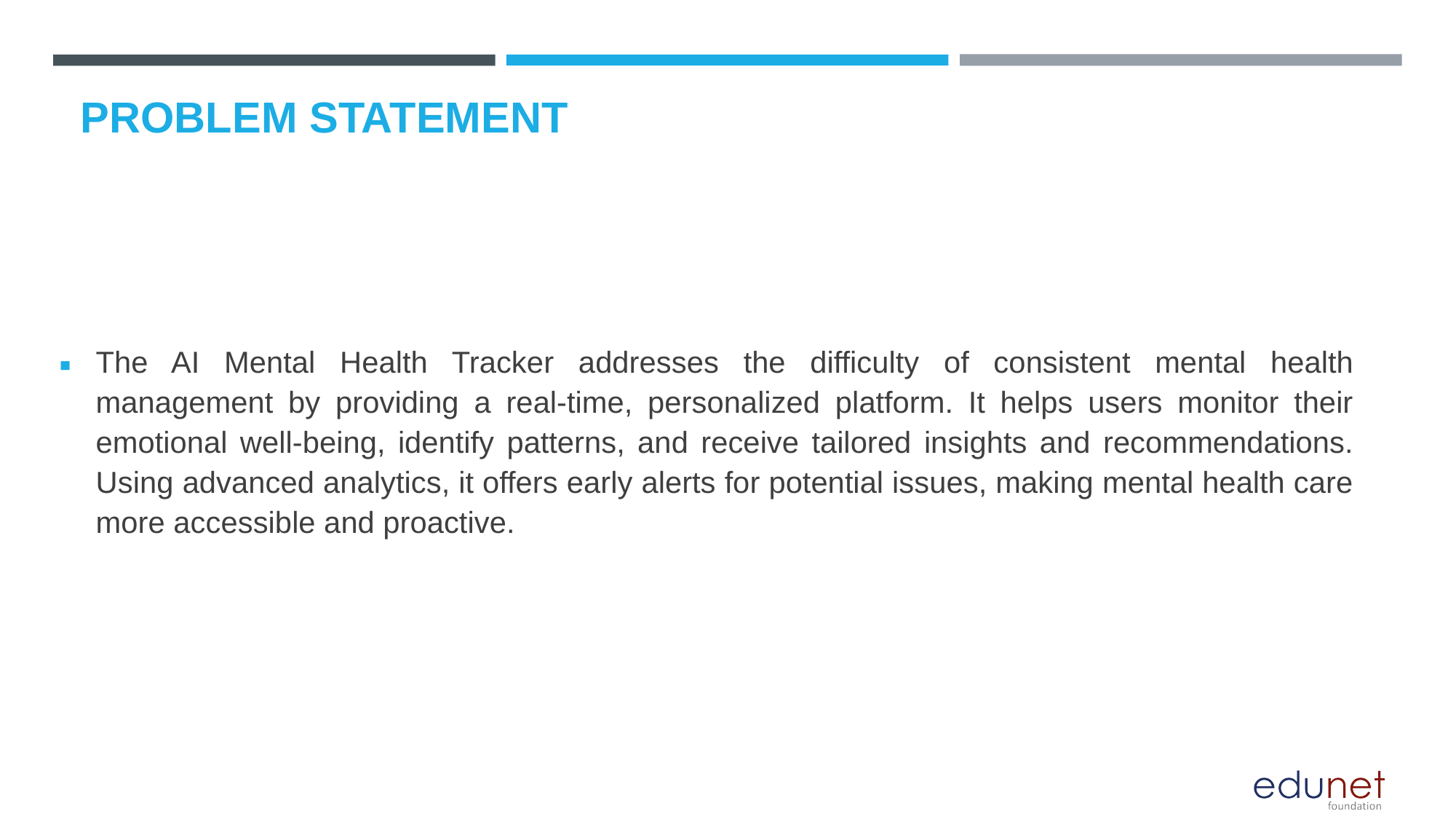

# PROBLEM STATEMENT
The AI Mental Health Tracker addresses the difficulty of consistent mental health management by providing a real-time, personalized platform. It helps users monitor their emotional well-being, identify patterns, and receive tailored insights and recommendations. Using advanced analytics, it offers early alerts for potential issues, making mental health care more accessible and proactive.